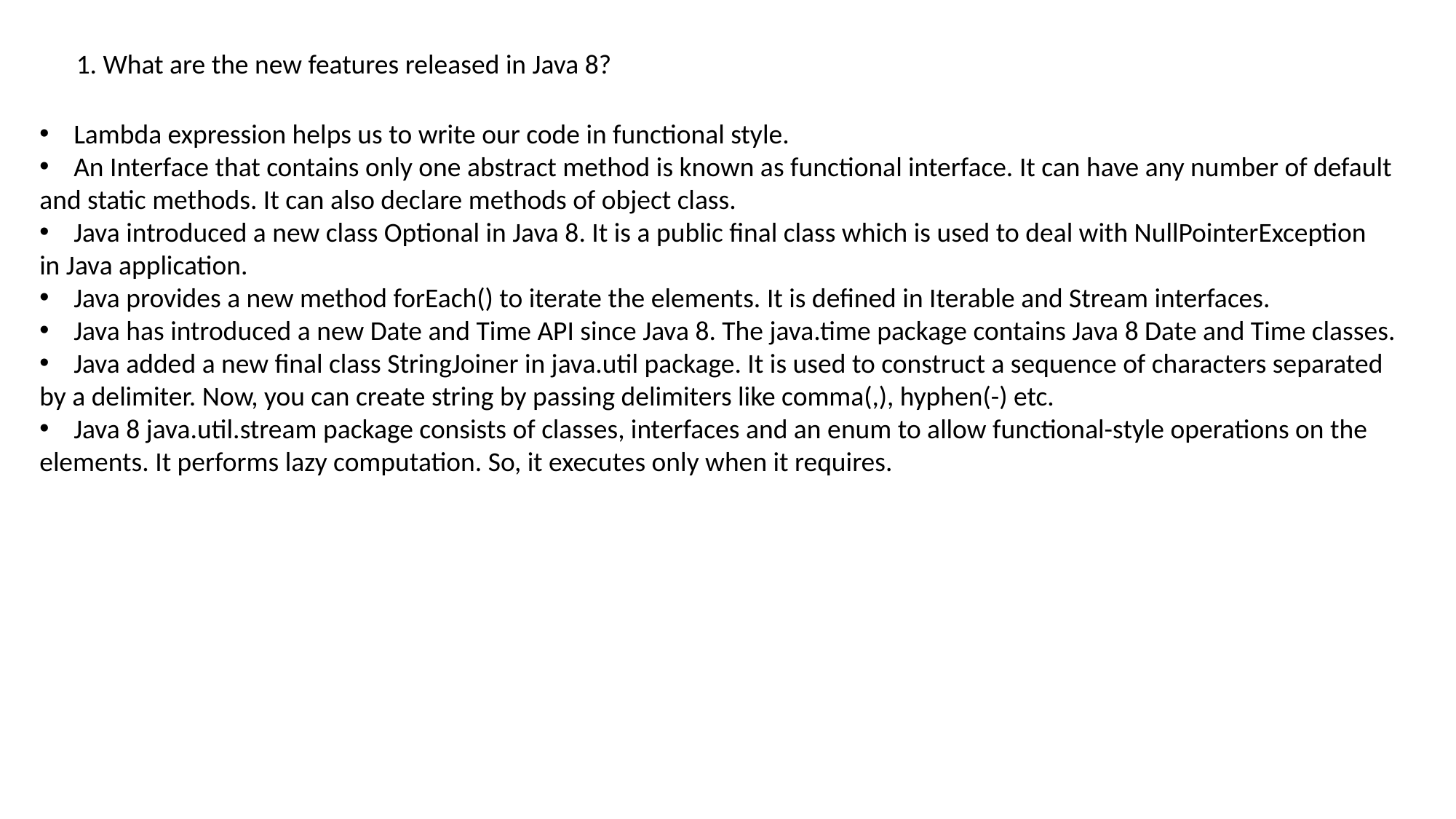

1. What are the new features released in Java 8?
Lambda expression helps us to write our code in functional style.
An Interface that contains only one abstract method is known as functional interface. It can have any number of default
and static methods. It can also declare methods of object class.
Java introduced a new class Optional in Java 8. It is a public final class which is used to deal with NullPointerException
in Java application.
Java provides a new method forEach() to iterate the elements. It is defined in Iterable and Stream interfaces.
Java has introduced a new Date and Time API since Java 8. The java.time package contains Java 8 Date and Time classes.
Java added a new final class StringJoiner in java.util package. It is used to construct a sequence of characters separated
by a delimiter. Now, you can create string by passing delimiters like comma(,), hyphen(-) etc.
Java 8 java.util.stream package consists of classes, interfaces and an enum to allow functional-style operations on the
elements. It performs lazy computation. So, it executes only when it requires.